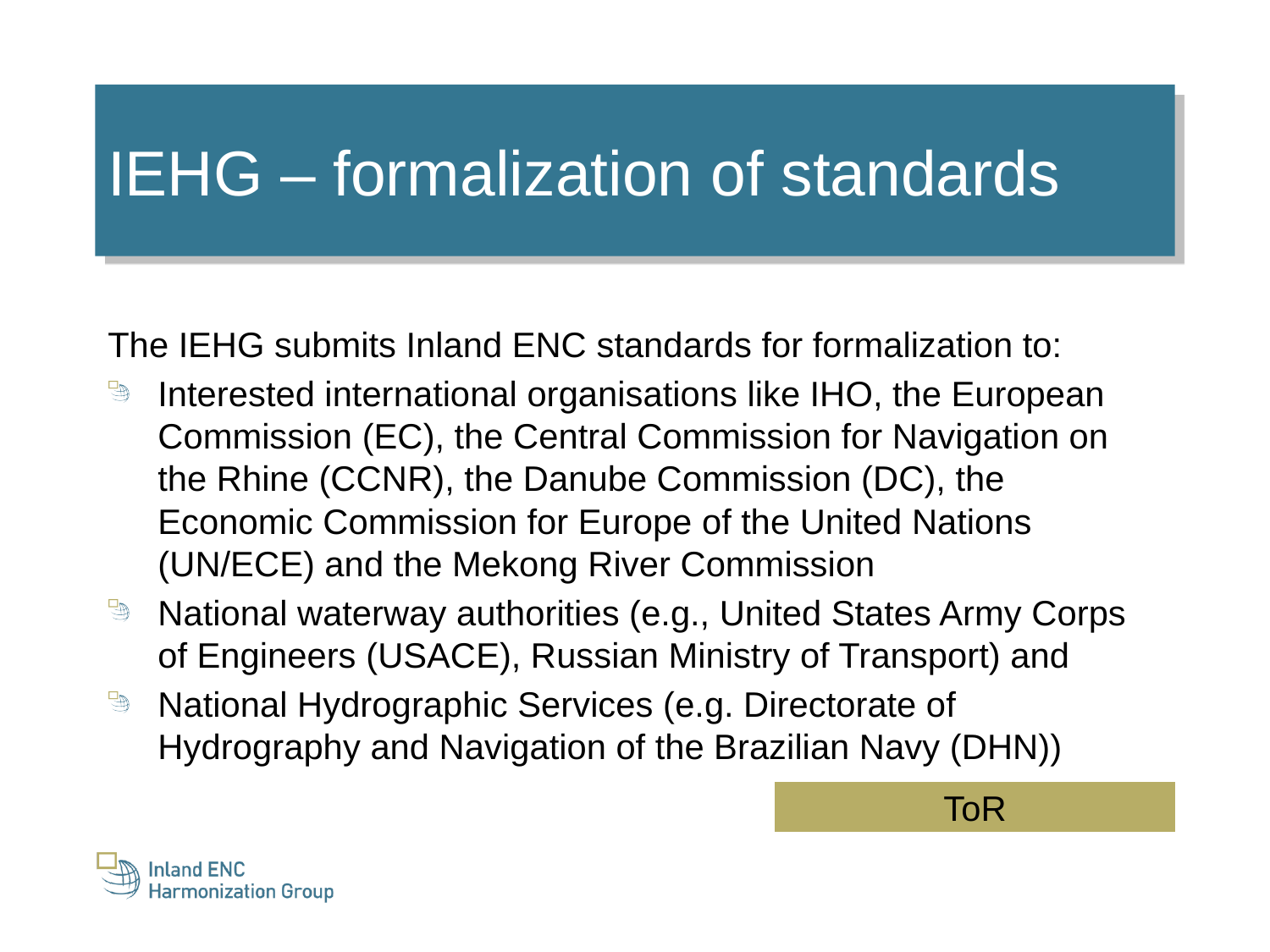

IEHG – formalization of standards
The IEHG submits Inland ENC standards for formalization to:
Interested international organisations like IHO, the European Commission (EC), the Central Commission for Navigation on the Rhine (CCNR), the Danube Commission (DC), the Economic Commission for Europe of the United Nations (UN/ECE) and the Mekong River Commission
National waterway authorities (e.g., United States Army Corps of Engineers (USACE), Russian Ministry of Transport) and
National Hydrographic Services (e.g. Directorate of Hydrography and Navigation of the Brazilian Navy (DHN))
ToR